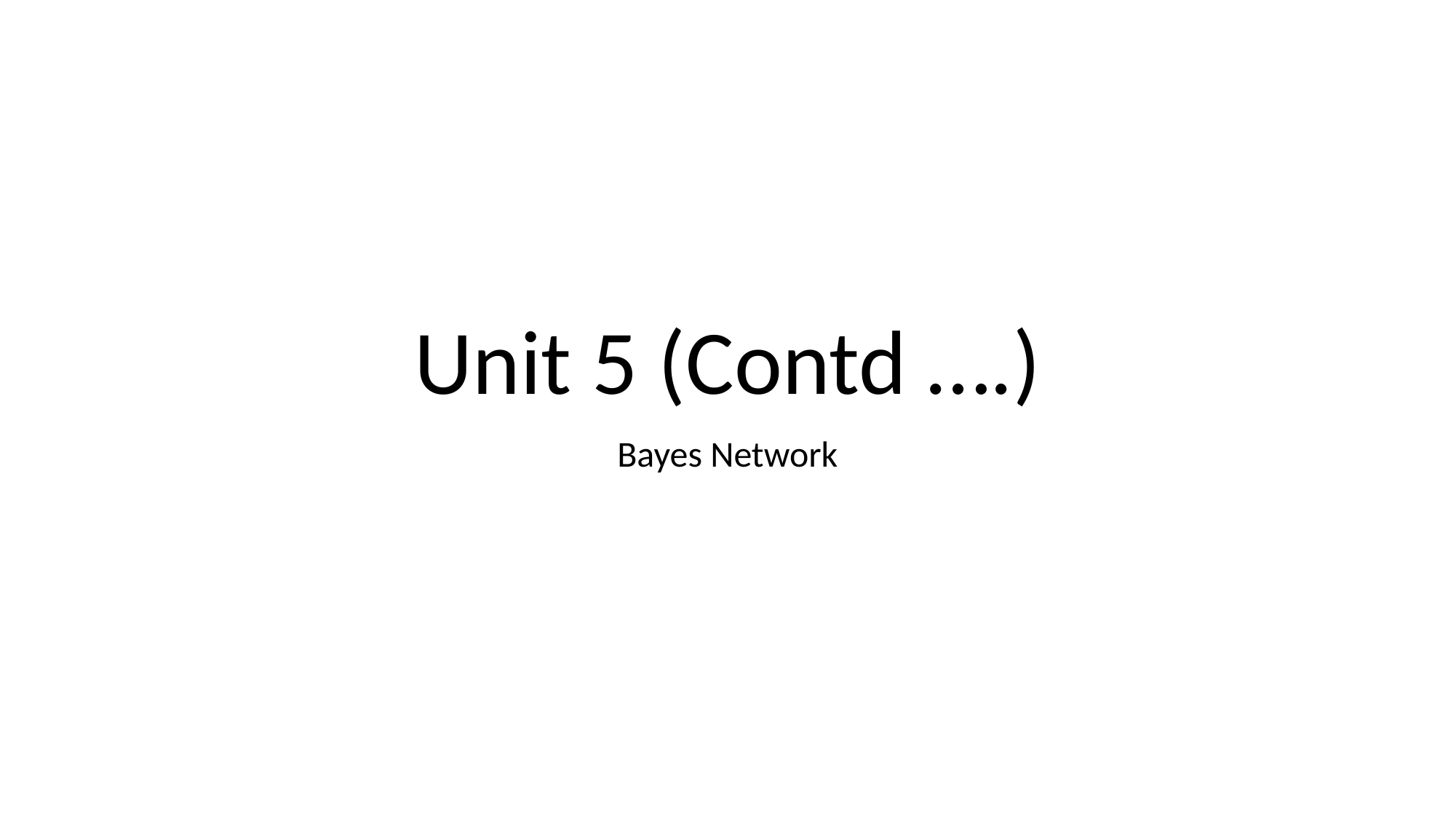

# Unit 5 (Contd ….)
Bayes Network